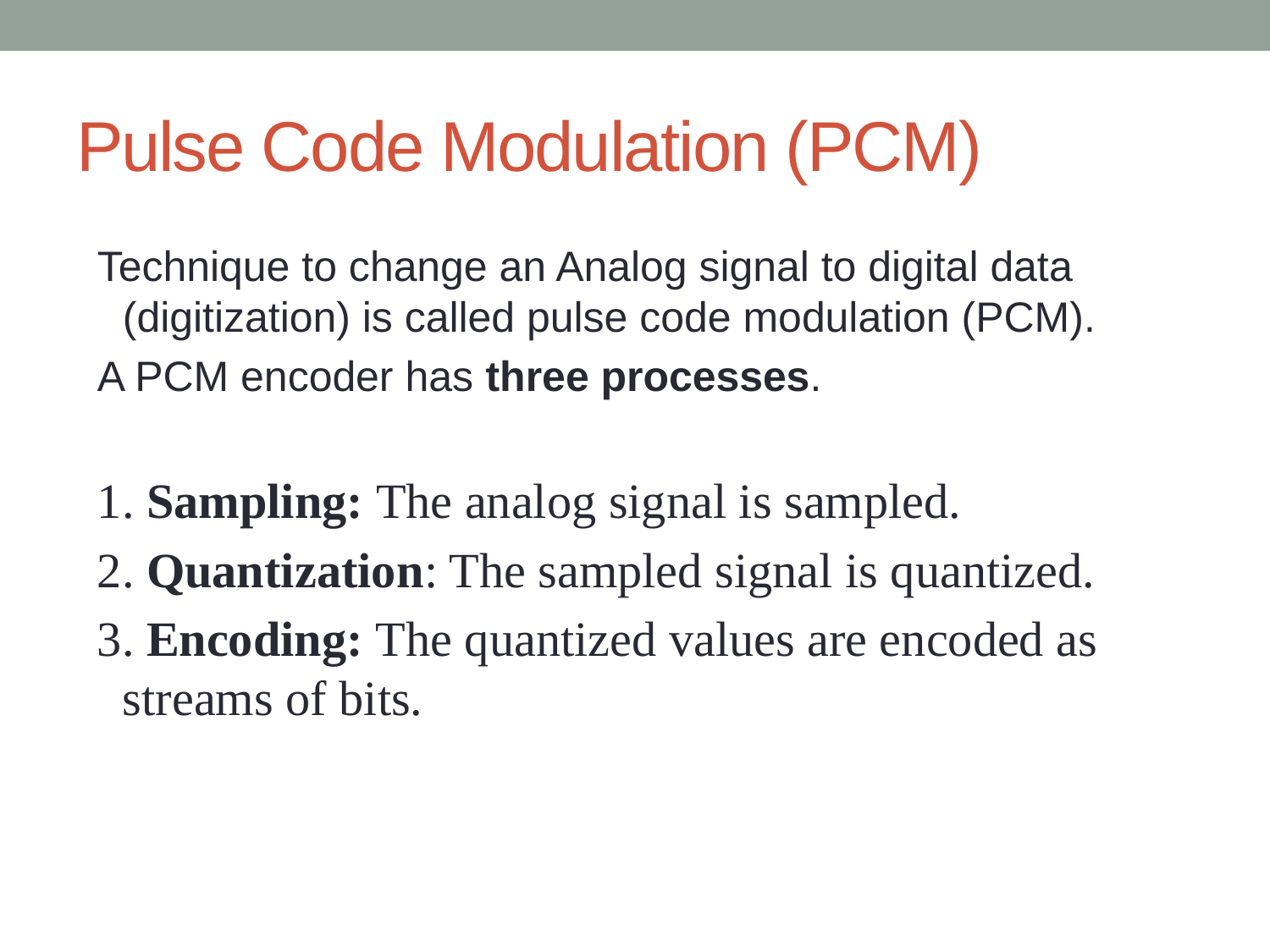

# Pulse Code Modulation (PCM)
Technique to change an Analog signal to digital data (digitization) is called pulse code modulation (PCM).
A PCM encoder has three processes.

1. Sampling: The analog signal is sampled.
2. Quantization: The sampled signal is quantized.
3. Encoding: The quantized values are encoded as streams of bits.